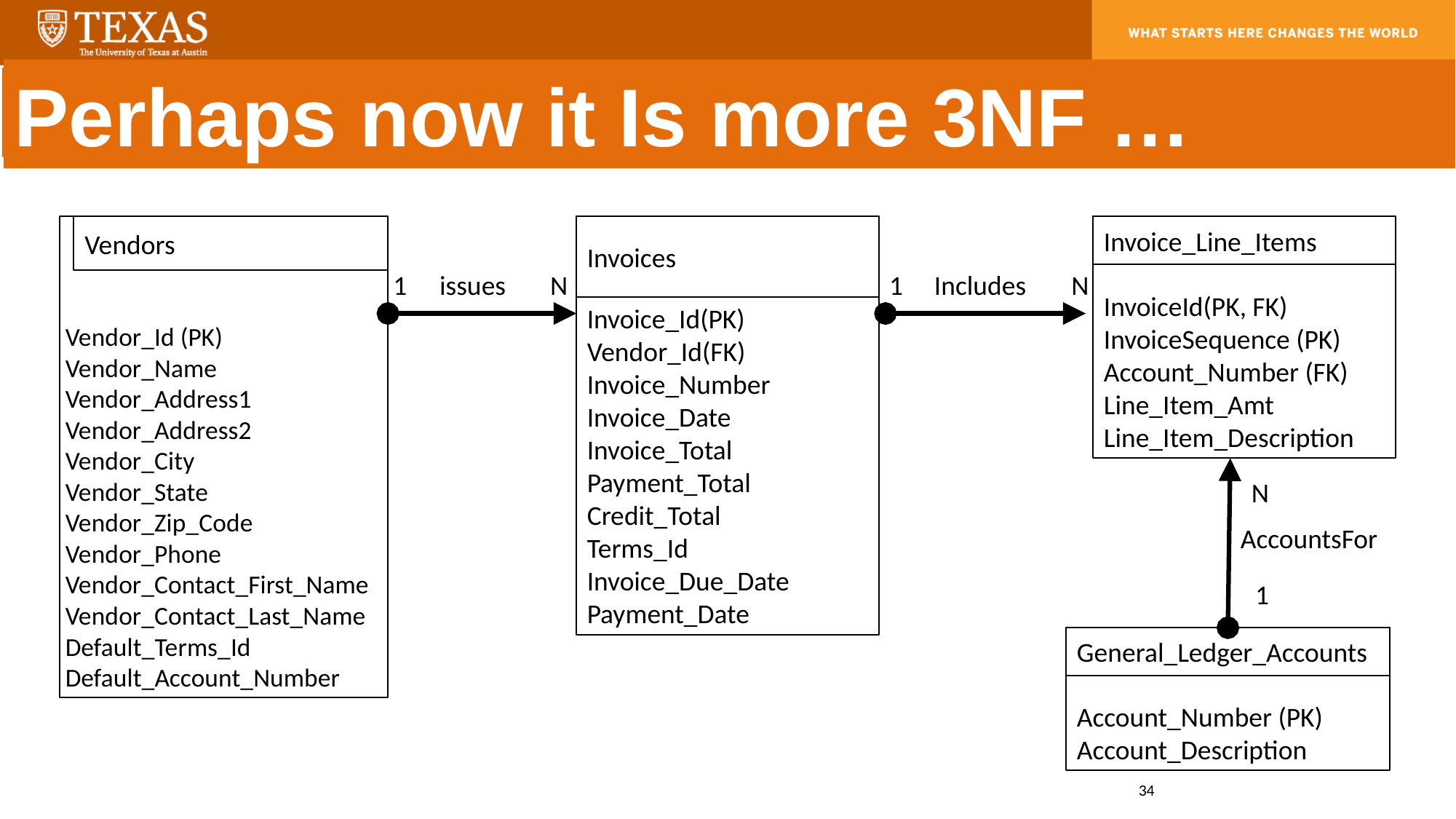

Perhaps now it Is more 3NF …

Vendor_Id (PK)
Vendor_Name
Vendor_Address1
Vendor_Address2
Vendor_City
Vendor_State
Vendor_Zip_Code
Vendor_Phone
Vendor_Contact_First_Name
Vendor_Contact_Last_Name
Default_Terms_Id
Default_Account_Number
Vendors
Invoice_Id(PK)
Vendor_Id(FK)
Invoice_Number
Invoice_Date
Invoice_Total
Payment_Total
Credit_Total
Terms_Id
Invoice_Due_Date
Payment_Date
Invoices

InvoiceId(PK, FK)
InvoiceSequence (PK)
Account_Number (FK)
Line_Item_Amt
Line_Item_Description
Invoice_Line_Items
N
N
1
issues
N
1
Includes
AccountsFor
1

Account_Number (PK)
Account_Description
General_Ledger_Accounts
34